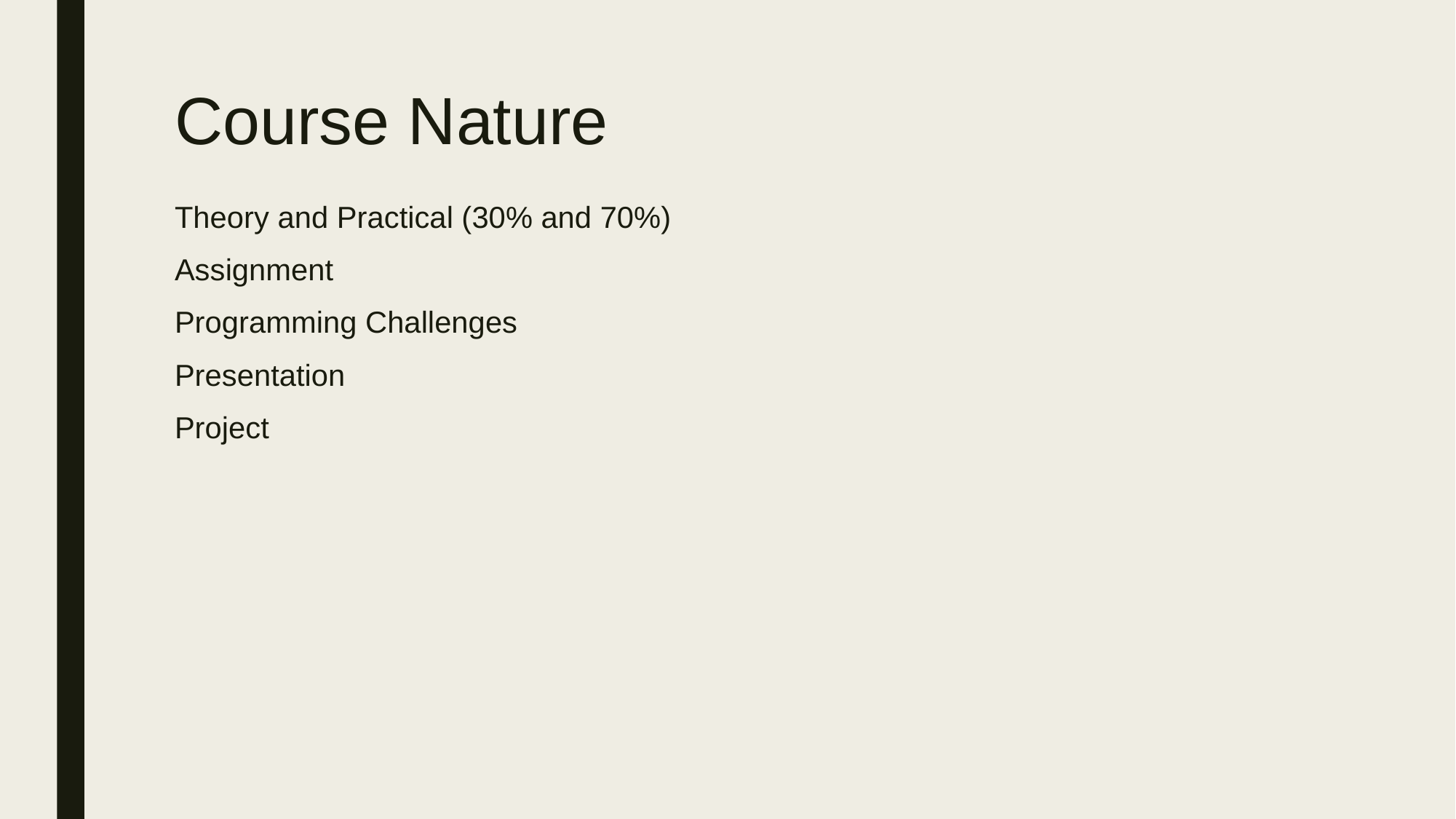

# Course Nature
Theory and Practical (30% and 70%)
Assignment
Programming Challenges
Presentation
Project